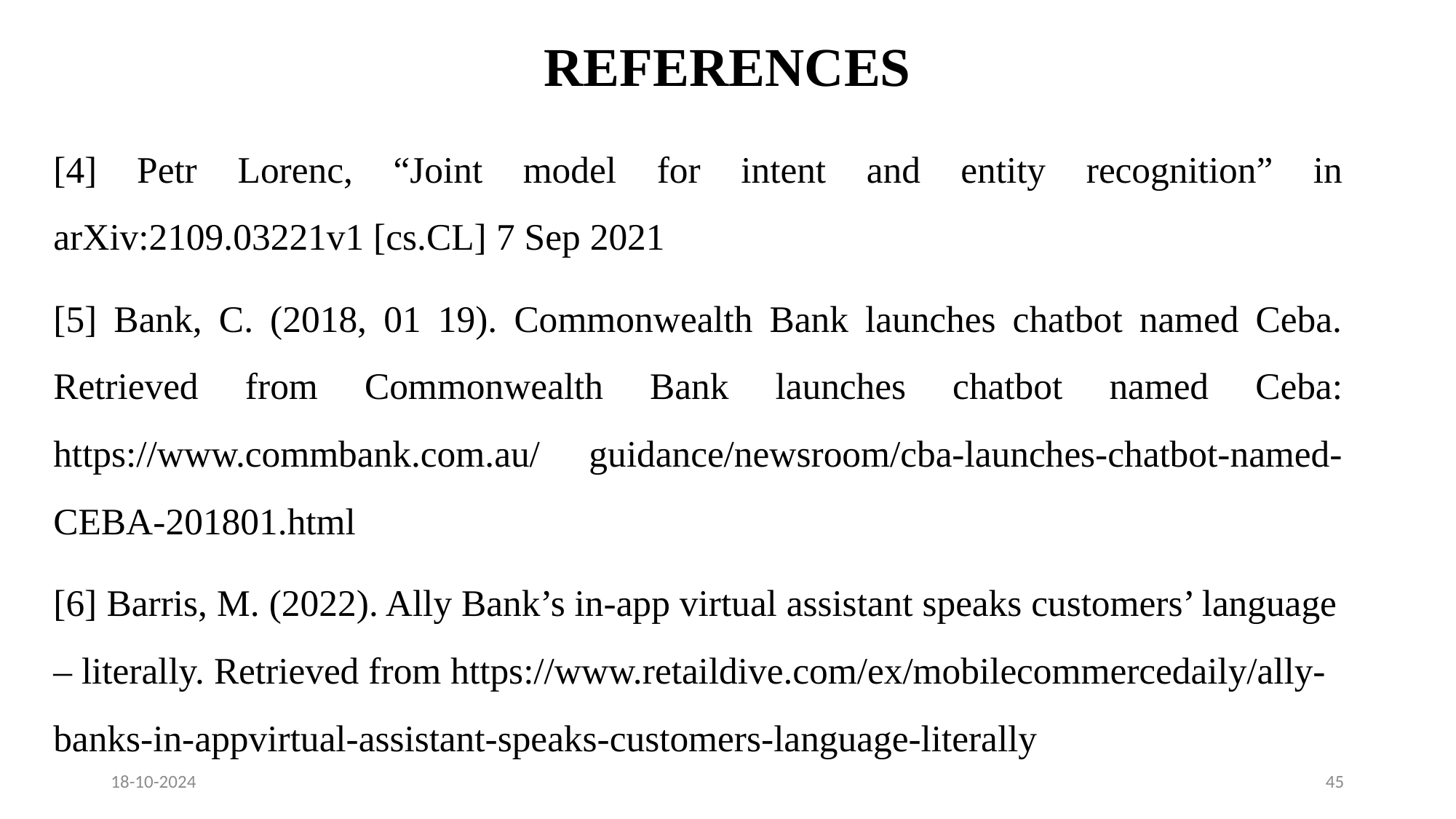

# REFERENCES
[4] Petr Lorenc, “Joint model for intent and entity recognition” in arXiv:2109.03221v1 [cs.CL] 7 Sep 2021
[5] Bank, C. (2018, 01 19). Commonwealth Bank launches chatbot named Ceba. Retrieved from Commonwealth Bank launches chatbot named Ceba: https://www.commbank.com.au/ guidance/newsroom/cba-launches-chatbot-named-CEBA-201801.html
[6] Barris, M. (2022). Ally Bank’s in-app virtual assistant speaks customers’ language – literally. Retrieved from https://www.retaildive.com/ex/mobilecommercedaily/ally-banks-in-appvirtual-assistant-speaks-customers-language-literally

18-10-2024
45